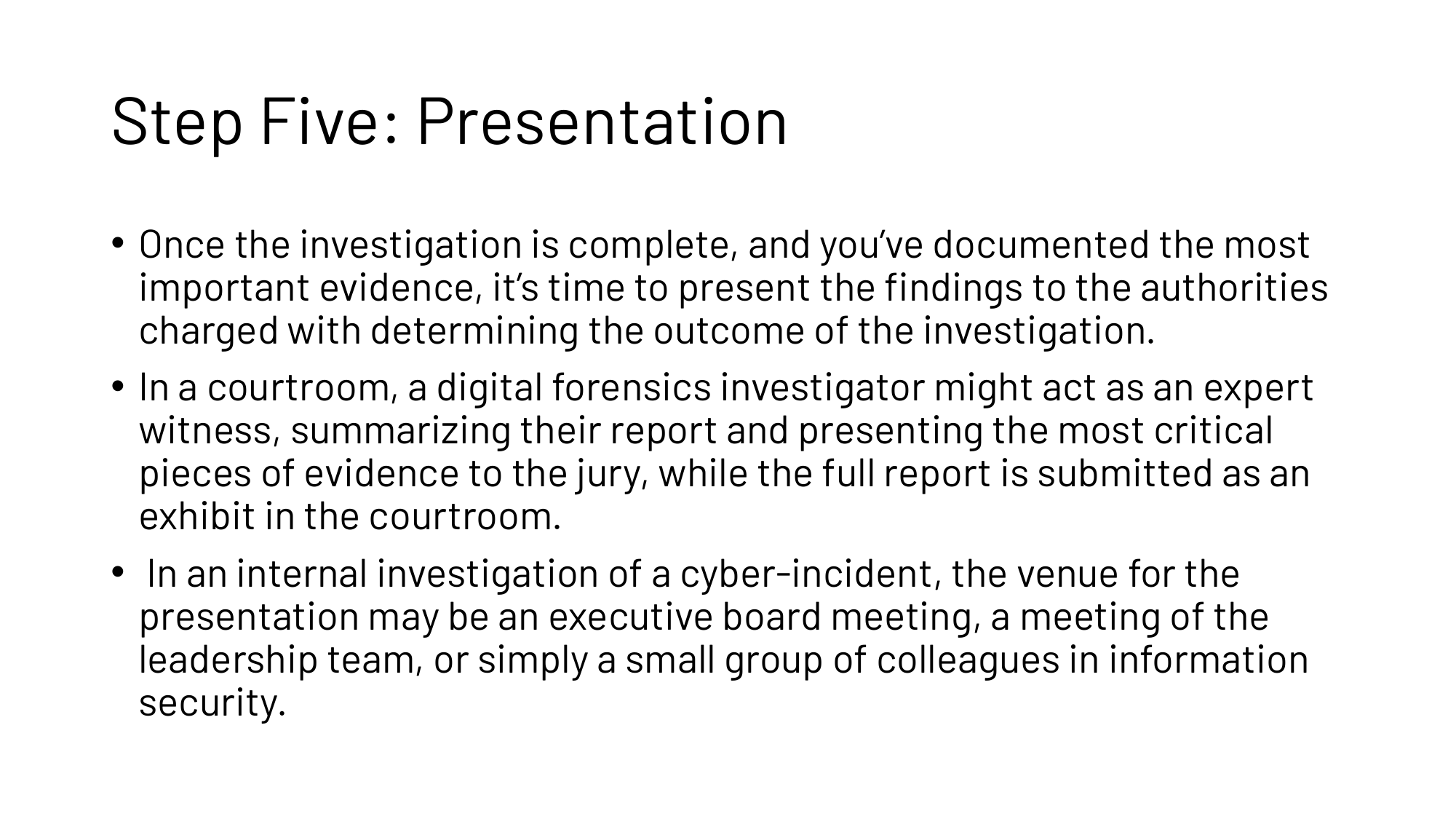

# Step Five: Presentation
Once the investigation is complete, and you’ve documented the most important evidence, it’s time to present the findings to the authorities charged with determining the outcome of the investigation.
In a courtroom, a digital forensics investigator might act as an expert witness, summarizing their report and presenting the most critical pieces of evidence to the jury, while the full report is submitted as an exhibit in the courtroom.
 In an internal investigation of a cyber-incident, the venue for the presentation may be an executive board meeting, a meeting of the leadership team, or simply a small group of colleagues in information security.